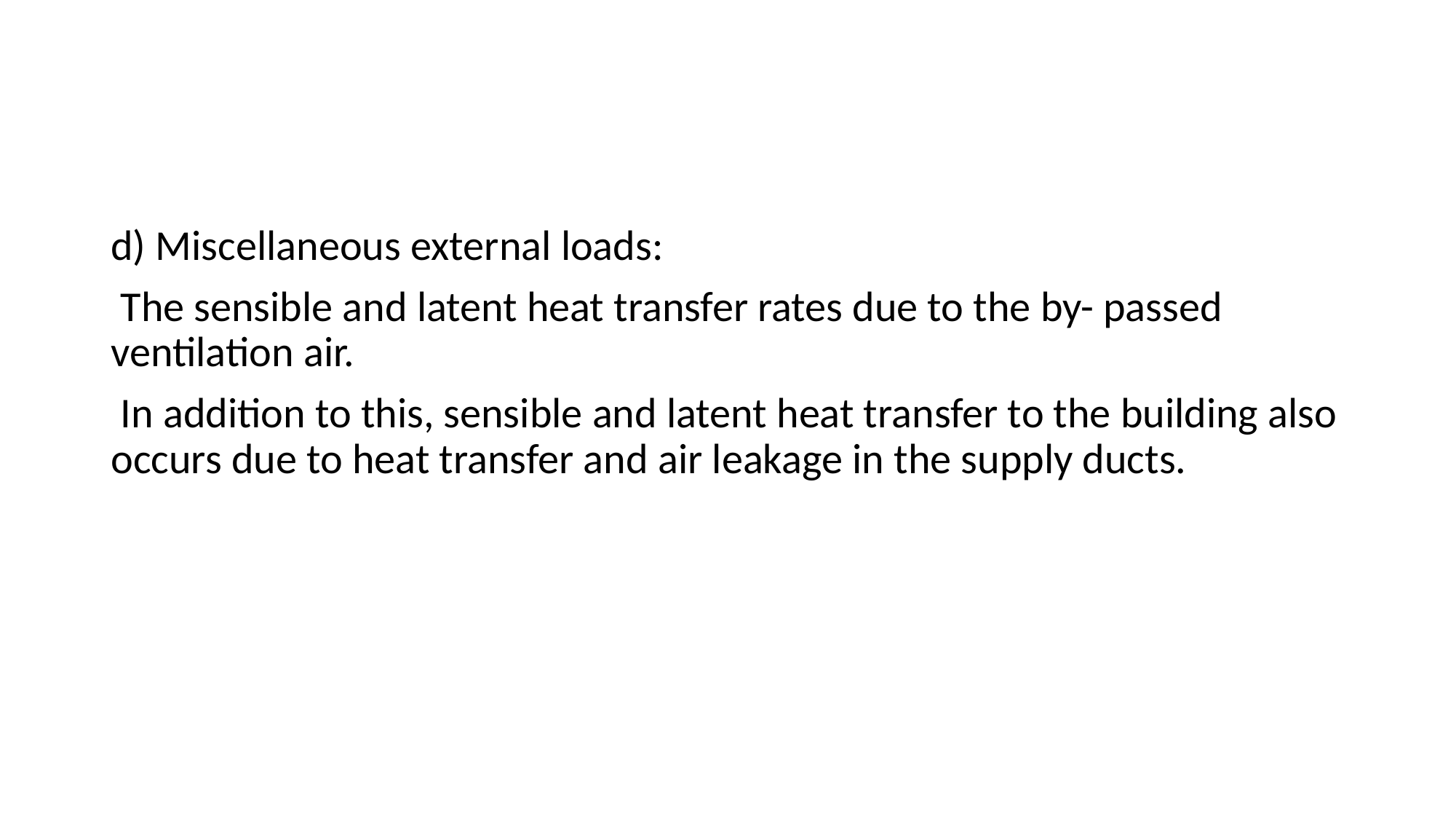

d) Miscellaneous external loads:
 The sensible and latent heat transfer rates due to the by- passed ventilation air.
 In addition to this, sensible and latent heat transfer to the building also occurs due to heat transfer and air leakage in the supply ducts.